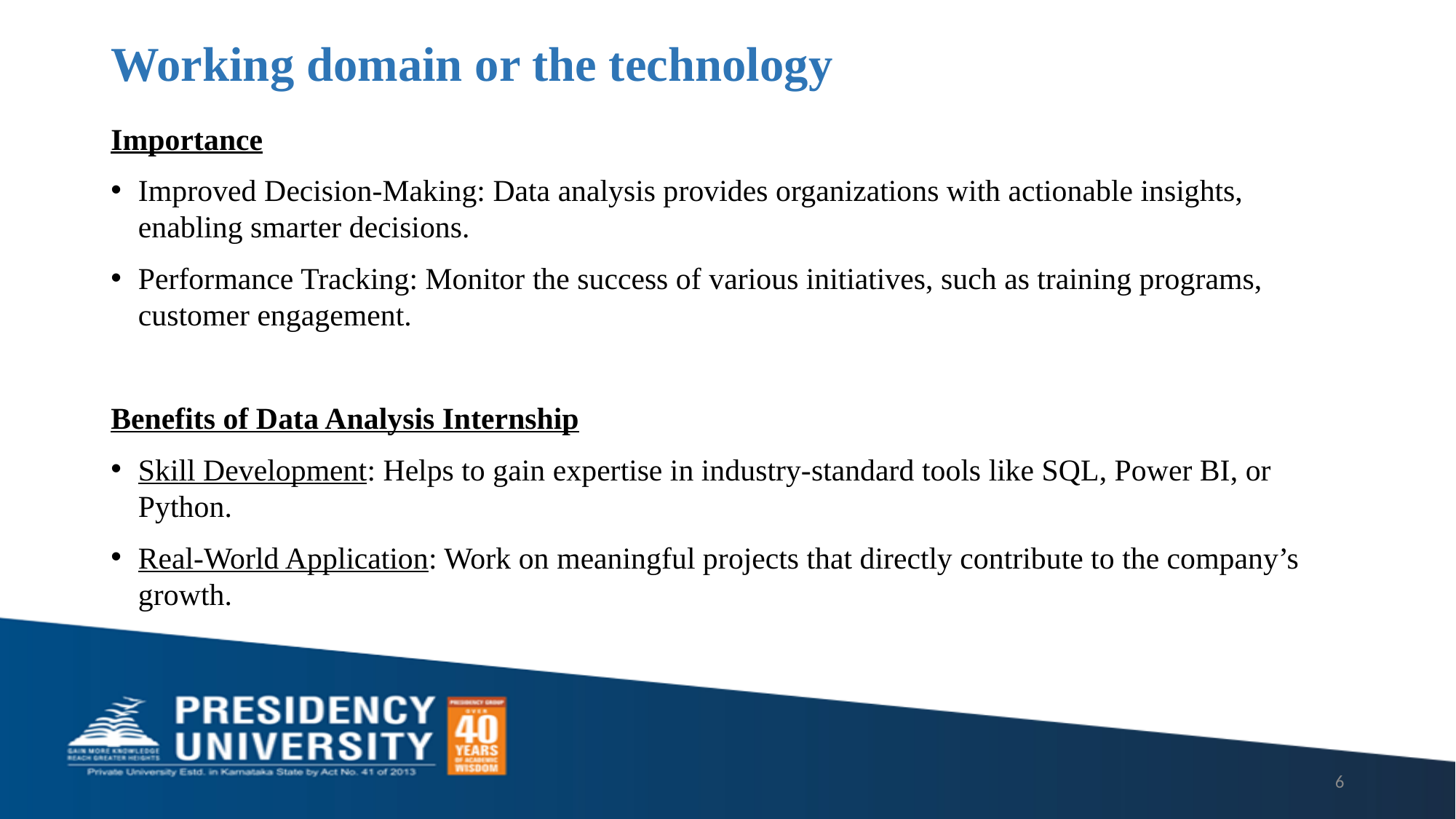

# Working domain or the technology
Importance
Improved Decision-Making: Data analysis provides organizations with actionable insights, enabling smarter decisions.
Performance Tracking: Monitor the success of various initiatives, such as training programs, customer engagement.

Benefits of Data Analysis Internship
Skill Development: Helps to gain expertise in industry-standard tools like SQL, Power BI, or Python.
Real-World Application: Work on meaningful projects that directly contribute to the company’s growth.

6